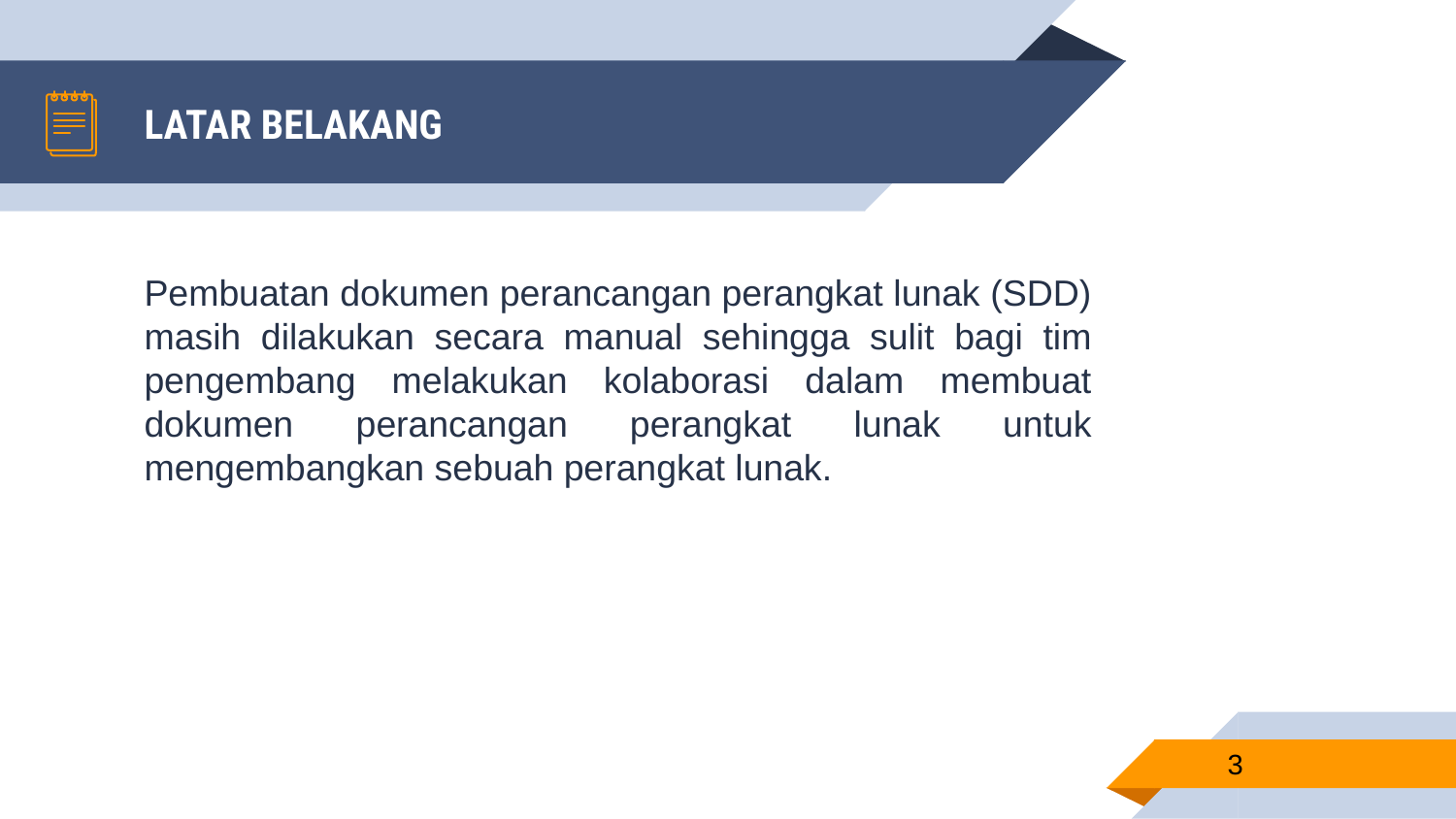

# LATAR BELAKANG

Pembuatan dokumen perancangan perangkat lunak (SDD) masih dilakukan secara manual sehingga sulit bagi tim pengembang melakukan kolaborasi dalam membuat dokumen perancangan perangkat lunak untuk mengembangkan sebuah perangkat lunak.
3